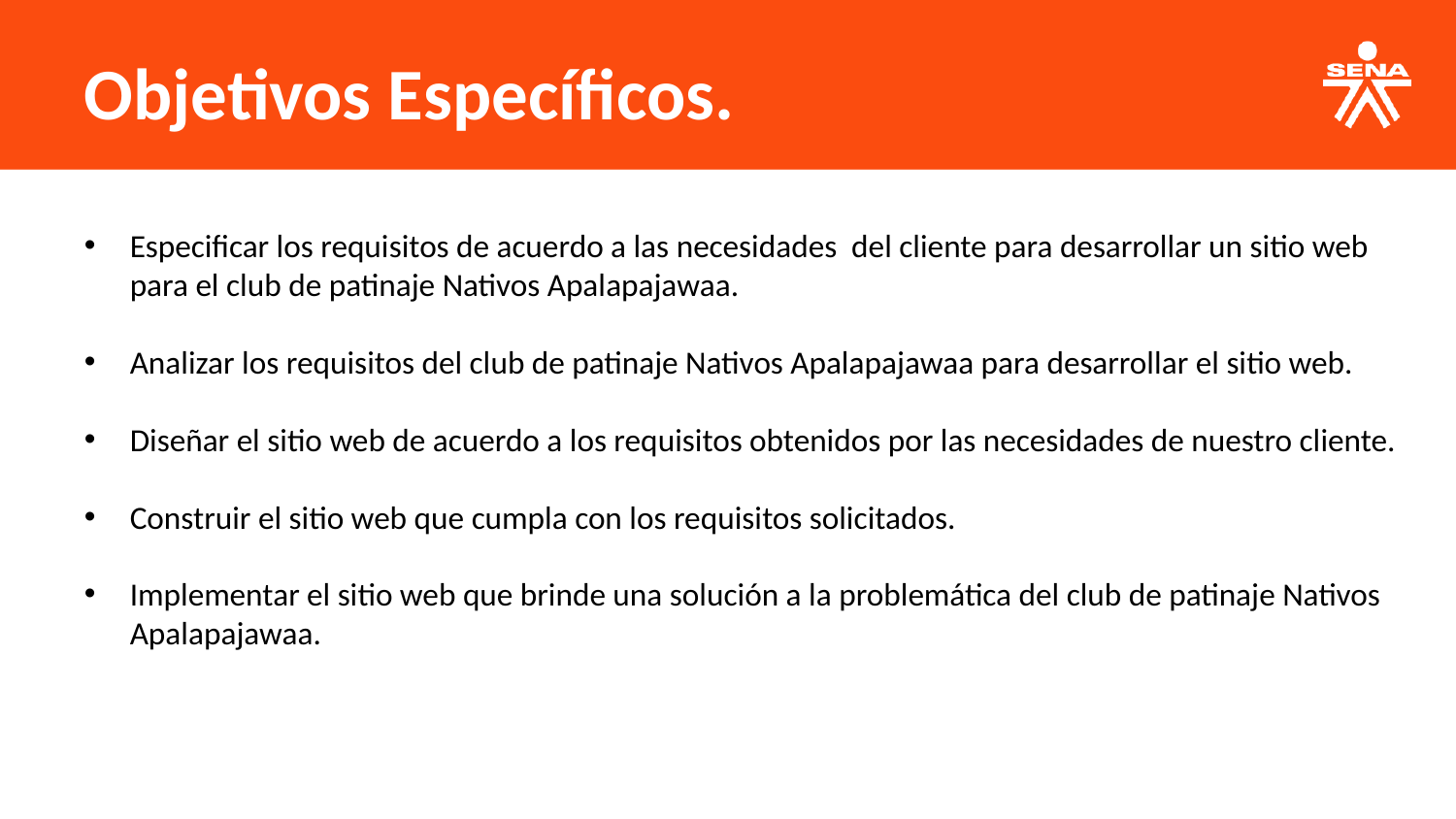

Objetivos Específicos.
Especificar los requisitos de acuerdo a las necesidades  del cliente para desarrollar un sitio web para el club de patinaje Nativos Apalapajawaa.

Analizar los requisitos del club de patinaje Nativos Apalapajawaa para desarrollar el sitio web.

Diseñar el sitio web de acuerdo a los requisitos obtenidos por las necesidades de nuestro cliente.

Construir el sitio web que cumpla con los requisitos solicitados.

Implementar el sitio web que brinde una solución a la problemática del club de patinaje Nativos Apalapajawaa.